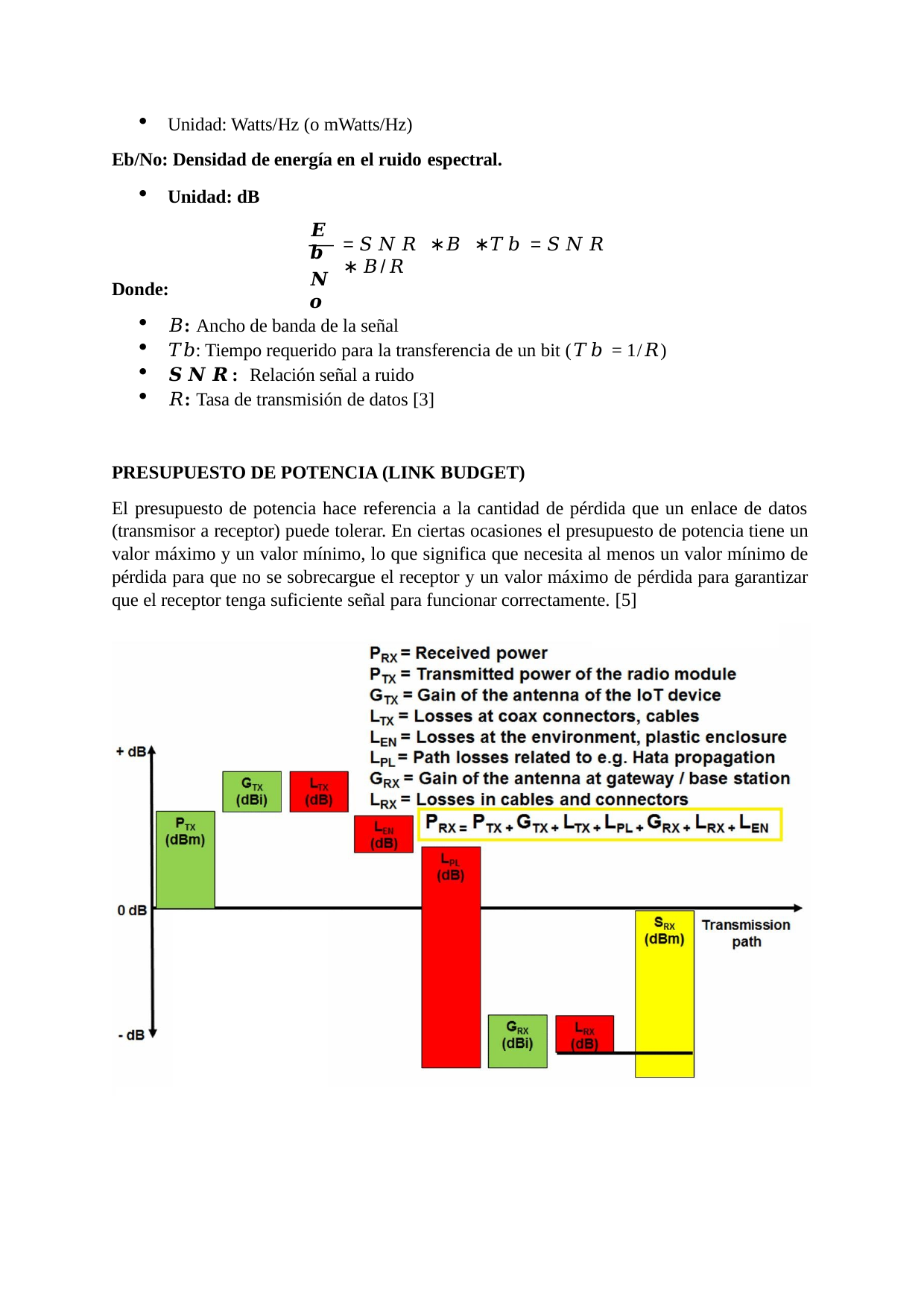

Unidad: Watts/Hz (o mWatts/Hz)
Eb/No: Densidad de energía en el ruido espectral.
Unidad: dB
𝑬𝒃
𝑵𝒐
= 𝑆𝑁𝑅 ∗ 𝐵 ∗ 𝑇𝑏 = 𝑆𝑁𝑅 ∗ 𝐵/𝑅

Donde:
𝐵: Ancho de banda de la señal
𝑇𝑏: Tiempo requerido para la transferencia de un bit (𝑇𝑏 = 1/𝑅)
𝑺𝑵𝑹: Relación señal a ruido
𝑅: Tasa de transmisión de datos [3]

PRESUPUESTO DE POTENCIA (LINK BUDGET)
El presupuesto de potencia hace referencia a la cantidad de pérdida que un enlace de datos  (transmisor a receptor) puede tolerar. En ciertas ocasiones el presupuesto de potencia tiene un  valor máximo y un valor mínimo, lo que significa que necesita al menos un valor mínimo de  pérdida para que no se sobrecargue el receptor y un valor máximo de pérdida para garantizar  que el receptor tenga suficiente señal para funcionar correctamente. [5]